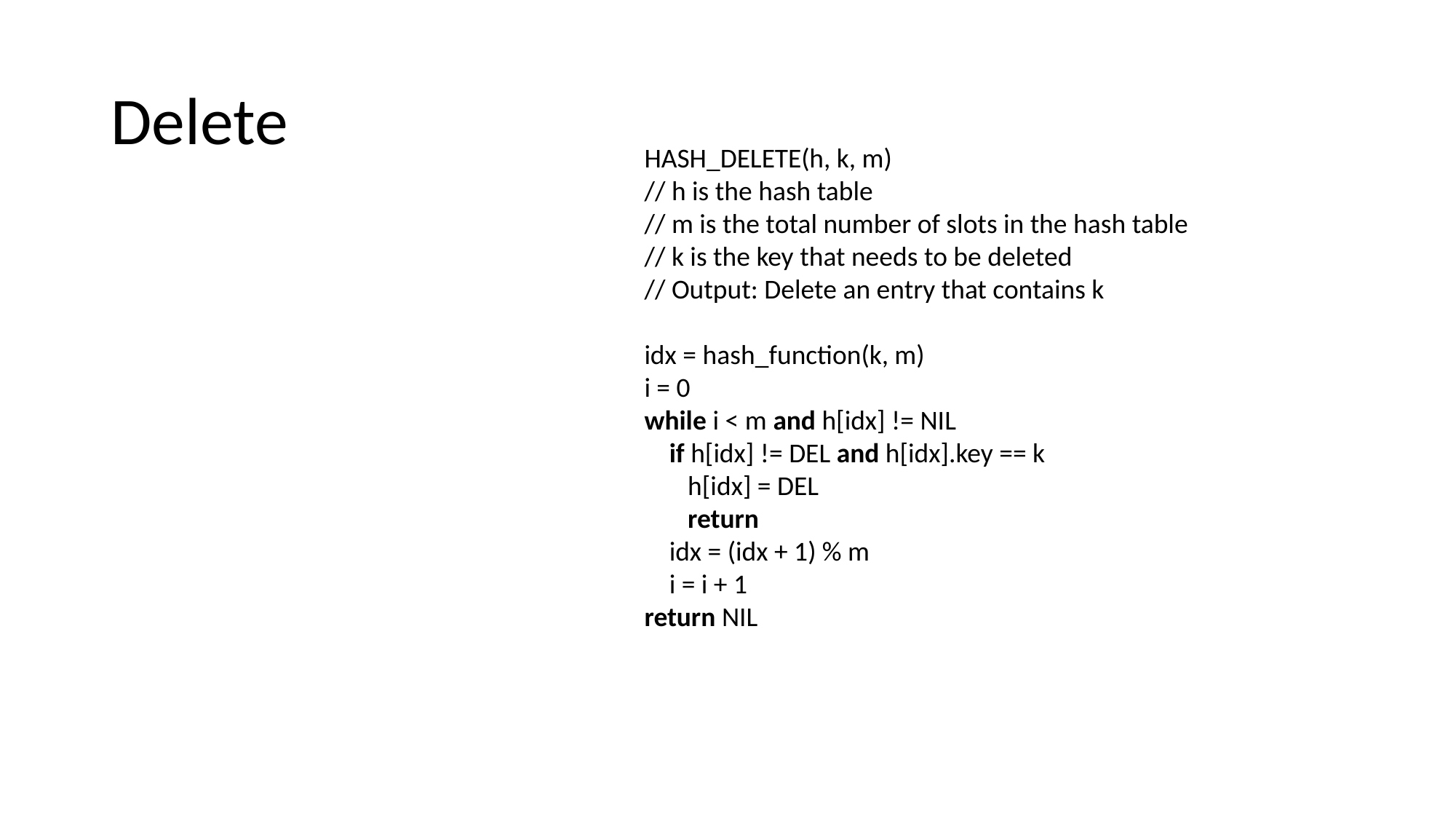

# Delete
HASH_DELETE(h, k, m)
// h is the hash table
// m is the total number of slots in the hash table
// k is the key that needs to be deleted
// Output: Delete an entry that contains k

idx = hash_function(k, m)
i = 0
while i < m and h[idx] != NIL
    if h[idx] != DEL and h[idx].key == k
       h[idx] = DEL
       return
    idx = (idx + 1) % m
    i = i + 1
return NIL